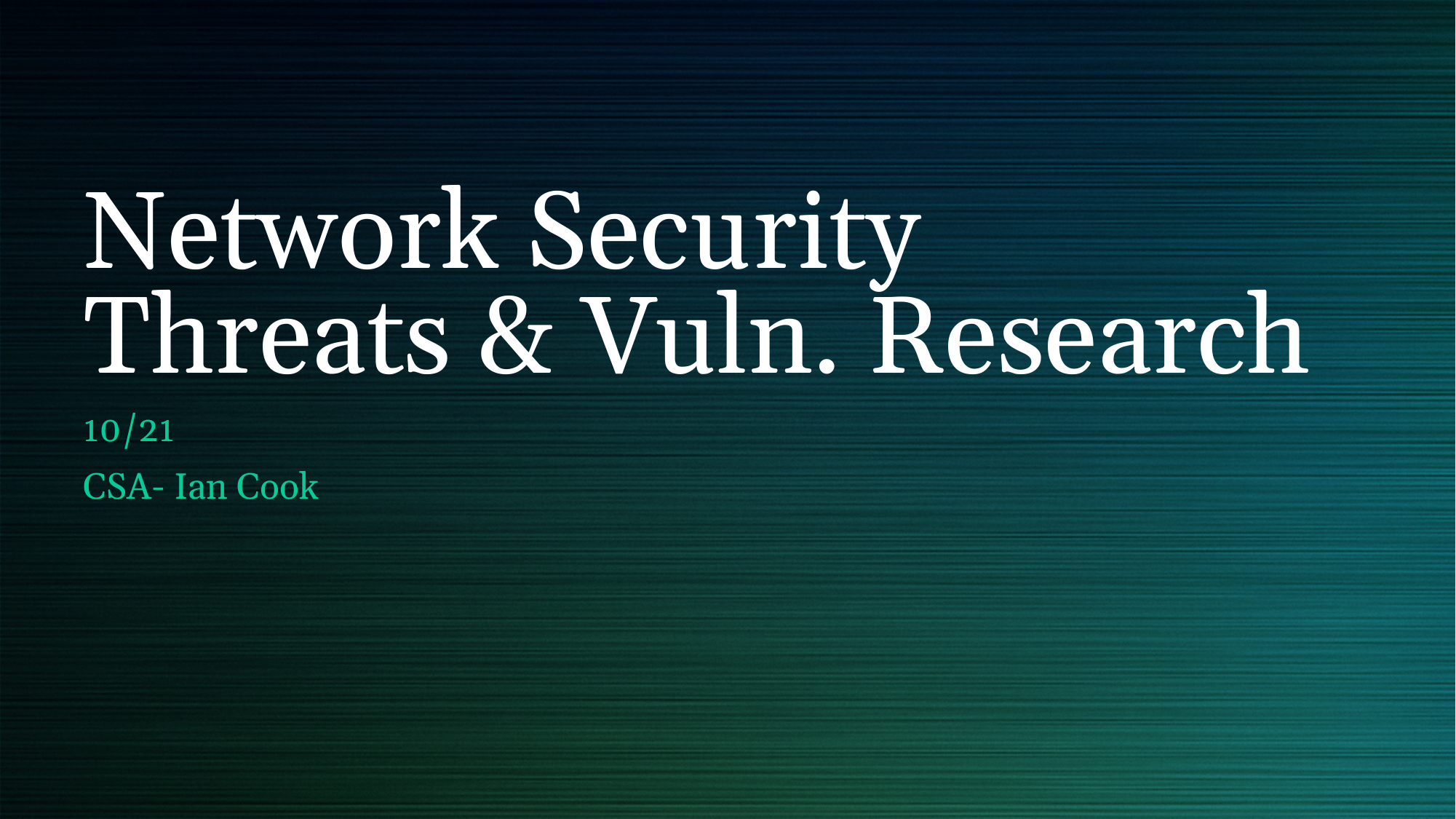

# Network Security     Threats & Vuln. Research
10/21
CSA- Ian Cook